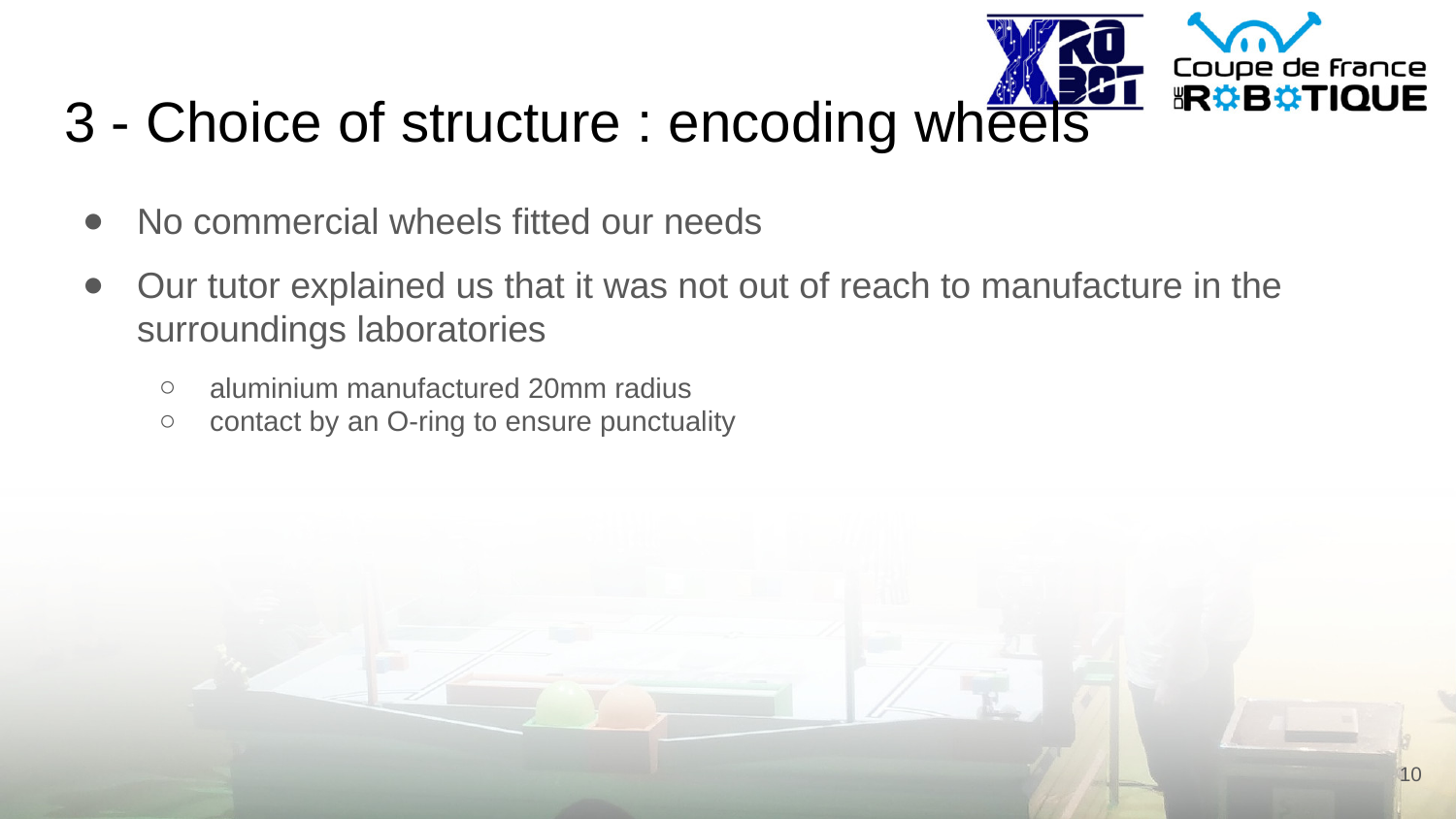

# 3 - Choice of structure : encoding wheels
No commercial wheels fitted our needs
Our tutor explained us that it was not out of reach to manufacture in the surroundings laboratories
aluminium manufactured 20mm radius
contact by an O-ring to ensure punctuality

10